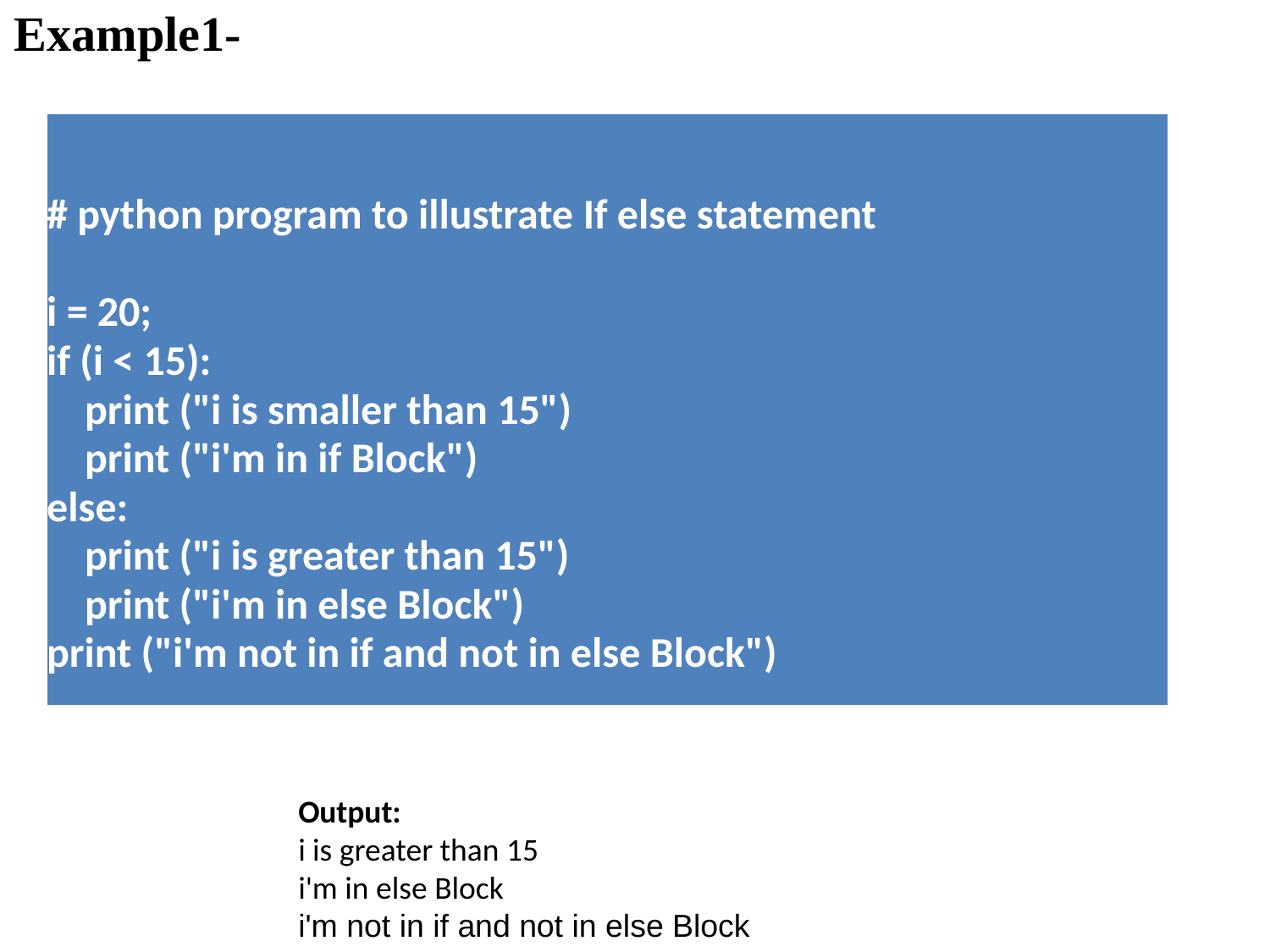

Example1-
#
| # python program to illustrate If else statement    i = 20; if (i < 15):     print ("i is smaller than 15")     print ("i'm in if Block") else:     print ("i is greater than 15")     print ("i'm in else Block") print ("i'm not in if and not in else Block") |
| --- |
Output:
i is greater than 15
i'm in else Block
i'm not in if and not in else Block